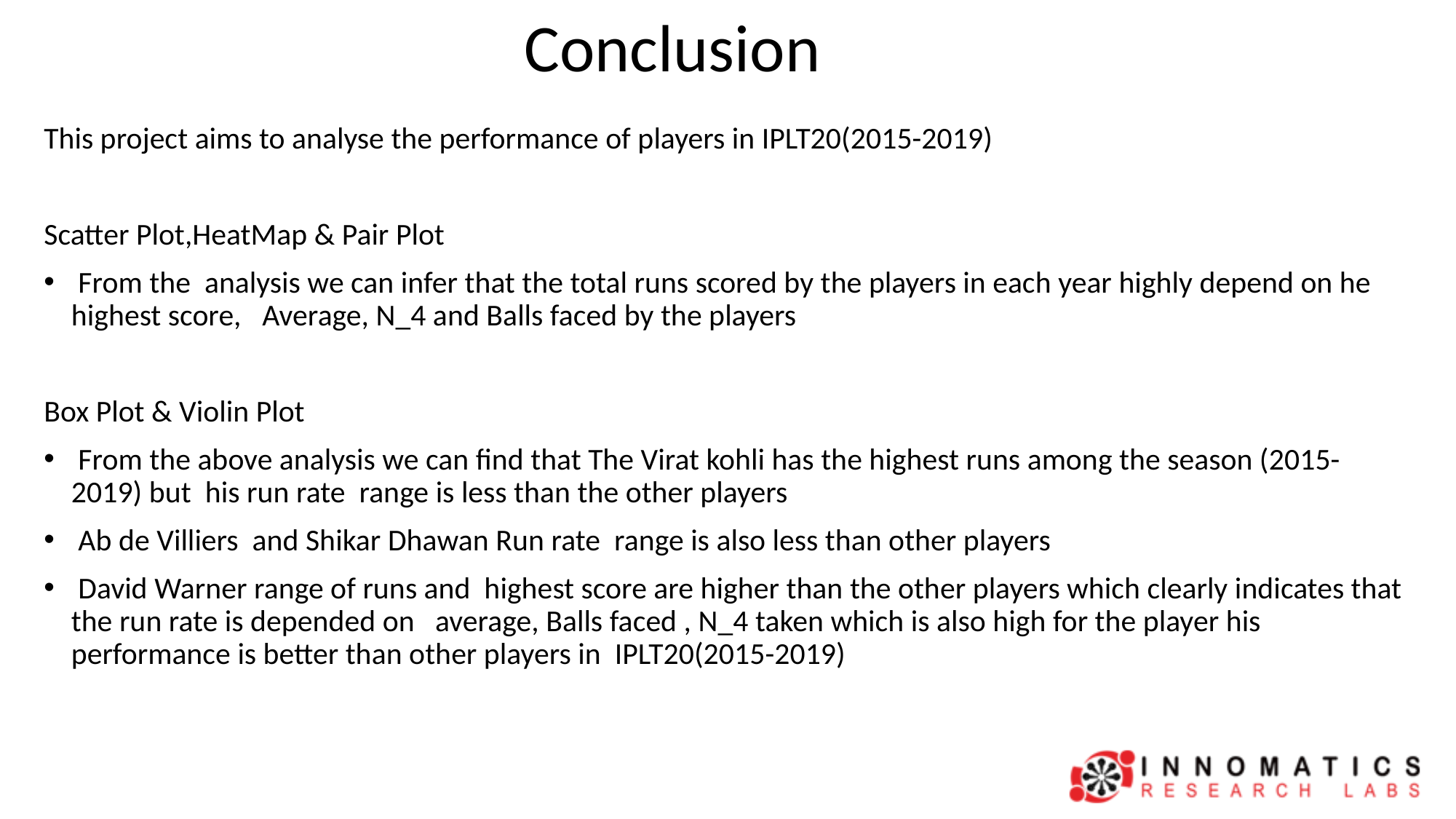

# Conclusion
This project aims to analyse the performance of players in IPLT20(2015-2019)

Scatter Plot,HeatMap & Pair Plot
 From the  analysis we can infer that the total runs scored by the players in each year highly depend on he highest score,   Average, N_4 and Balls faced by the players

Box Plot & Violin Plot
 From the above analysis we can find that The Virat kohli has the highest runs among the season (2015-2019) but  his run rate  range is less than the other players
 Ab de Villiers  and Shikar Dhawan Run rate  range is also less than other players
 David Warner range of runs and  highest score are higher than the other players which clearly indicates that the run rate is depended on   average, Balls faced , N_4 taken which is also high for the player his performance is better than other players in  IPLT20(2015-2019)